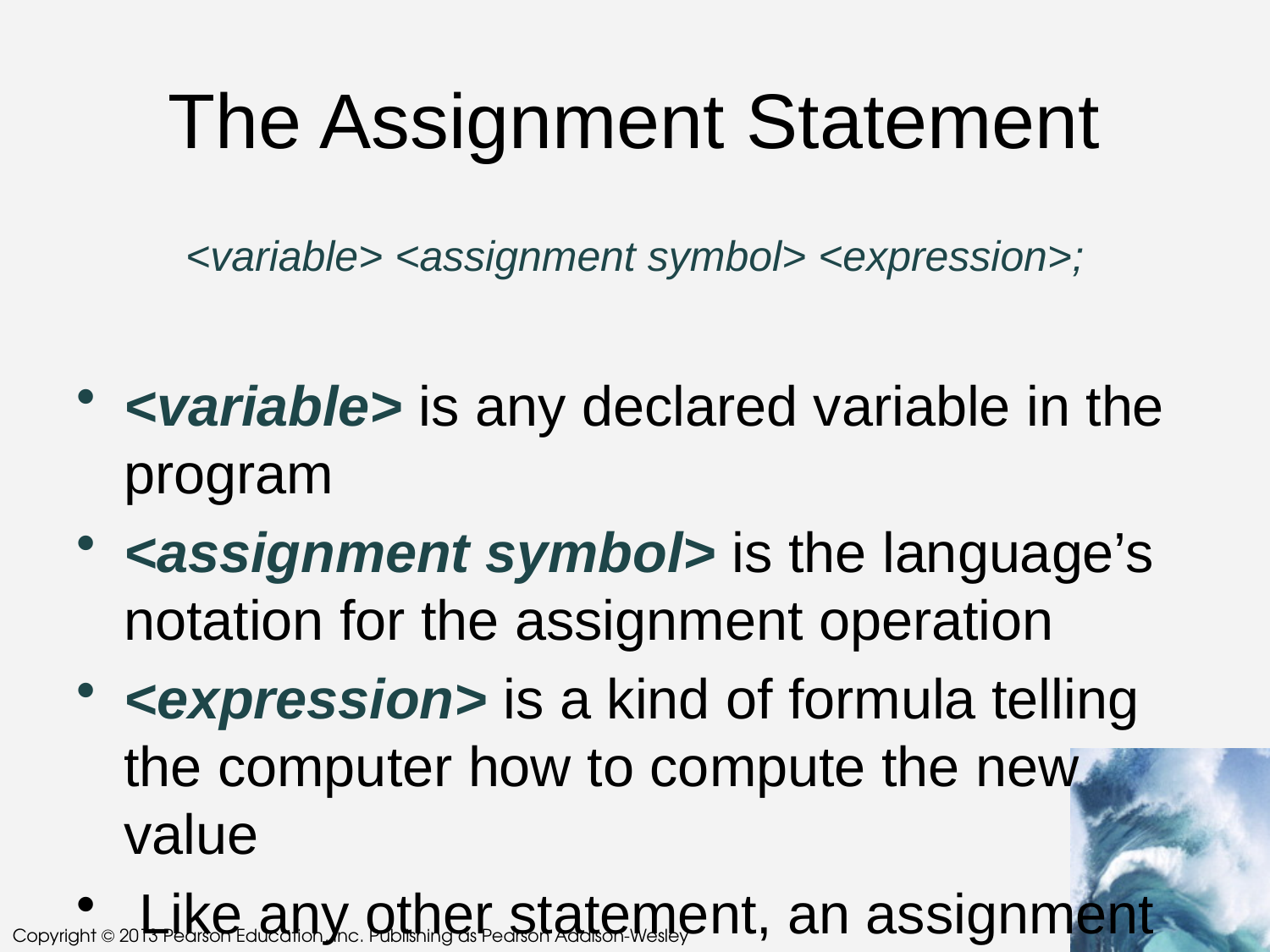

# The Assignment Statement
<variable> <assignment symbol> <expression>;

<variable> is any declared variable in the program
<assignment symbol> is the language’s notation for the assignment operation
<expression> is a kind of formula telling the computer how to compute the new value
 Like any other statement, an assignment statement is terminated
by a semicolon. JavaScript’s <assignment symbol> is the equal sign (=), and
you’ve already seen the assignment operation as the initializer for variable
declarations.